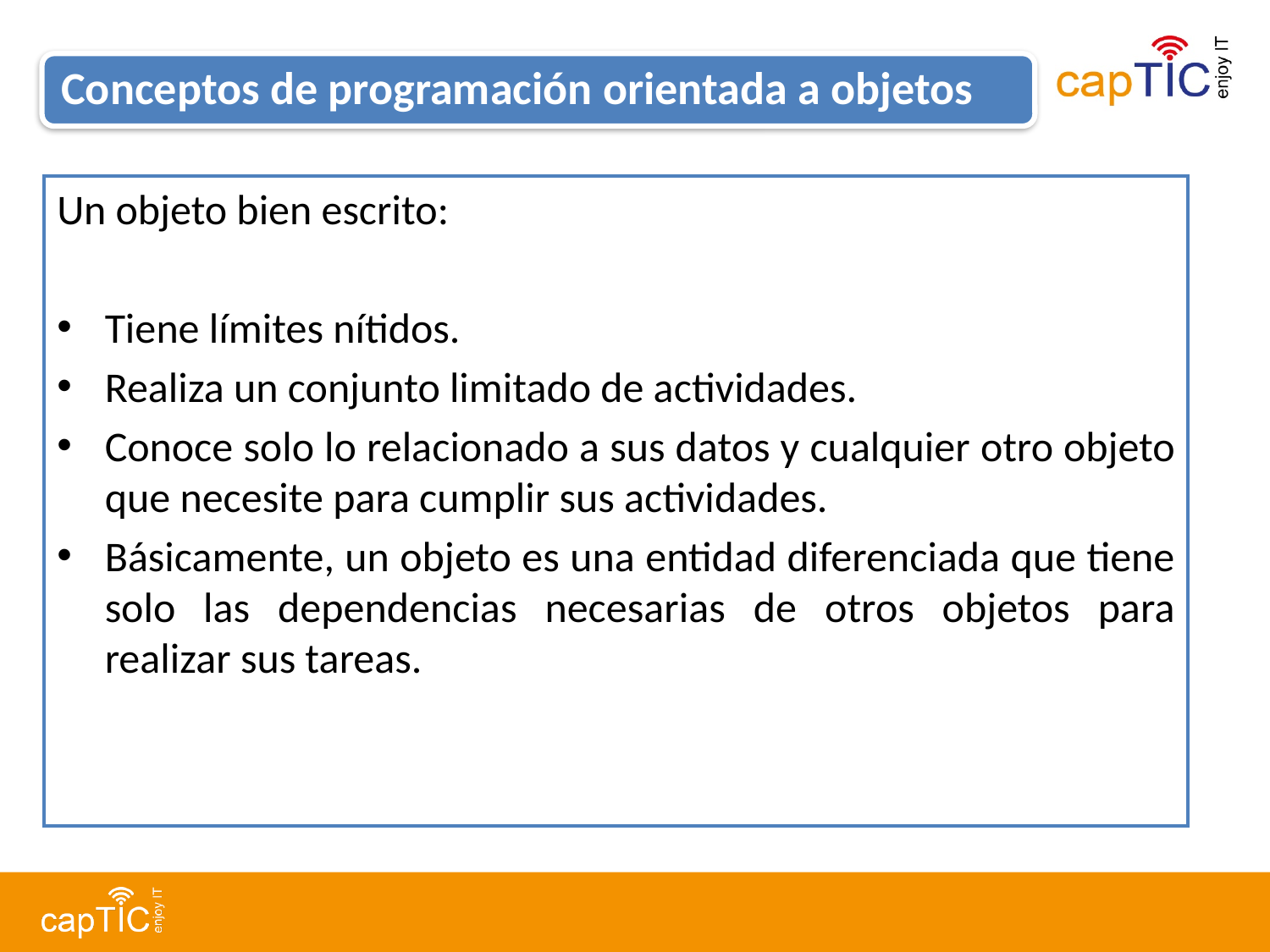

Conceptos de programación orientada a objetos
Un objeto bien escrito:

Tiene límites nítidos.
Realiza un conjunto limitado de actividades.
Conoce solo lo relacionado a sus datos y cualquier otro objeto que necesite para cumplir sus actividades.
Básicamente, un objeto es una entidad diferenciada que tiene solo las dependencias necesarias de otros objetos para realizar sus tareas.